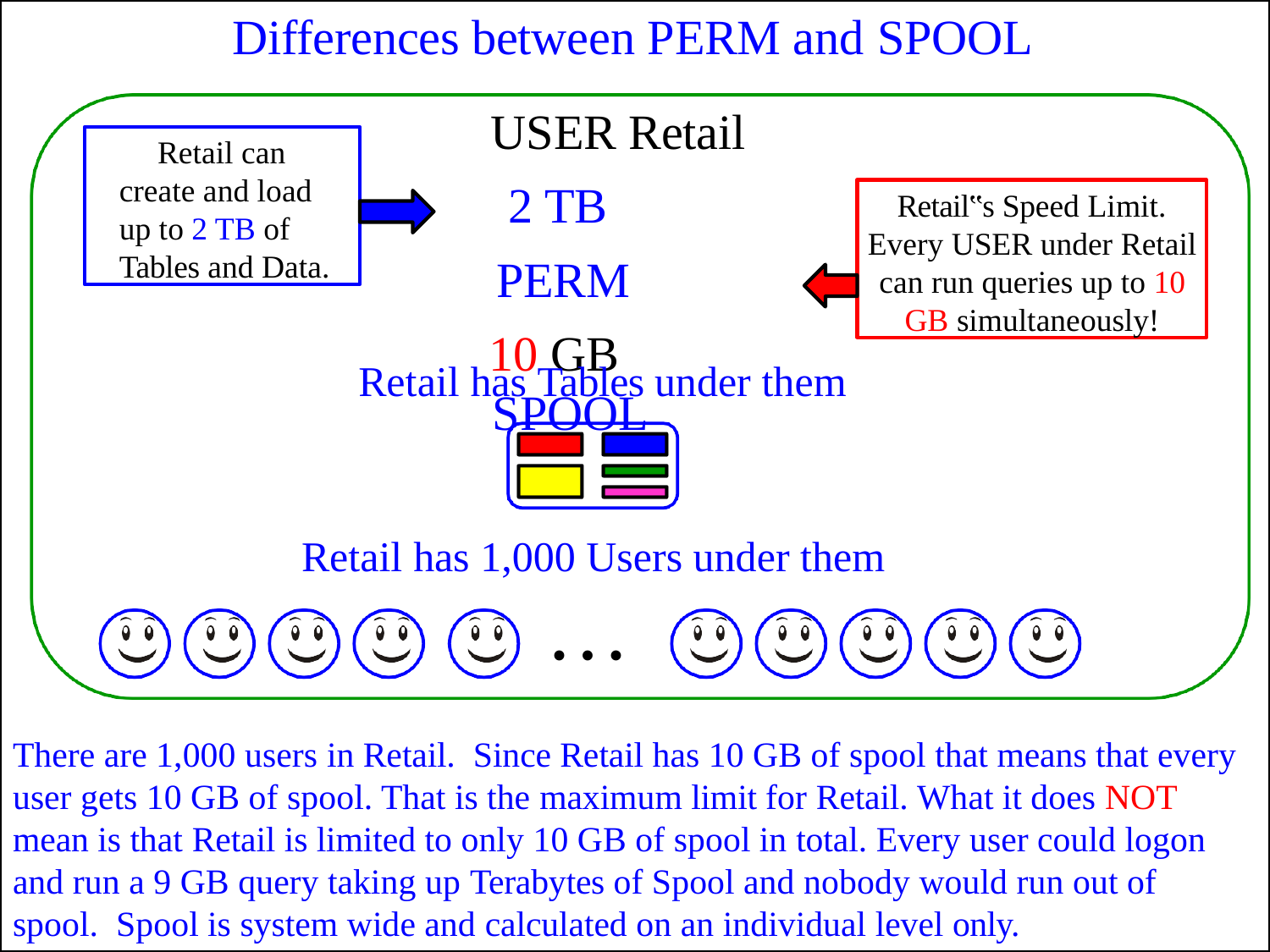

# Differences between PERM and SPOOL
USER Retail  2 TB PERM
10 GB SPOOL

Retail can  create and load  up to 2 TB of  Tables and Data.
Retail‟s Speed Limit.
Every USER under Retail  can run queries up to 10  GB simultaneously!

Retail has Tables under them
Retail has 1,000 Users under them
…
There are 1,000 users in Retail.	Since Retail has 10 GB of spool that means that every  user gets 10 GB of spool. That is the maximum limit for Retail. What it does NOT  mean is that Retail is limited to only 10 GB of spool in total. Every user could logon  and run a 9 GB query taking up Terabytes of Spool and nobody would run out of spool.  Spool is system wide and calculated on an individual level only.